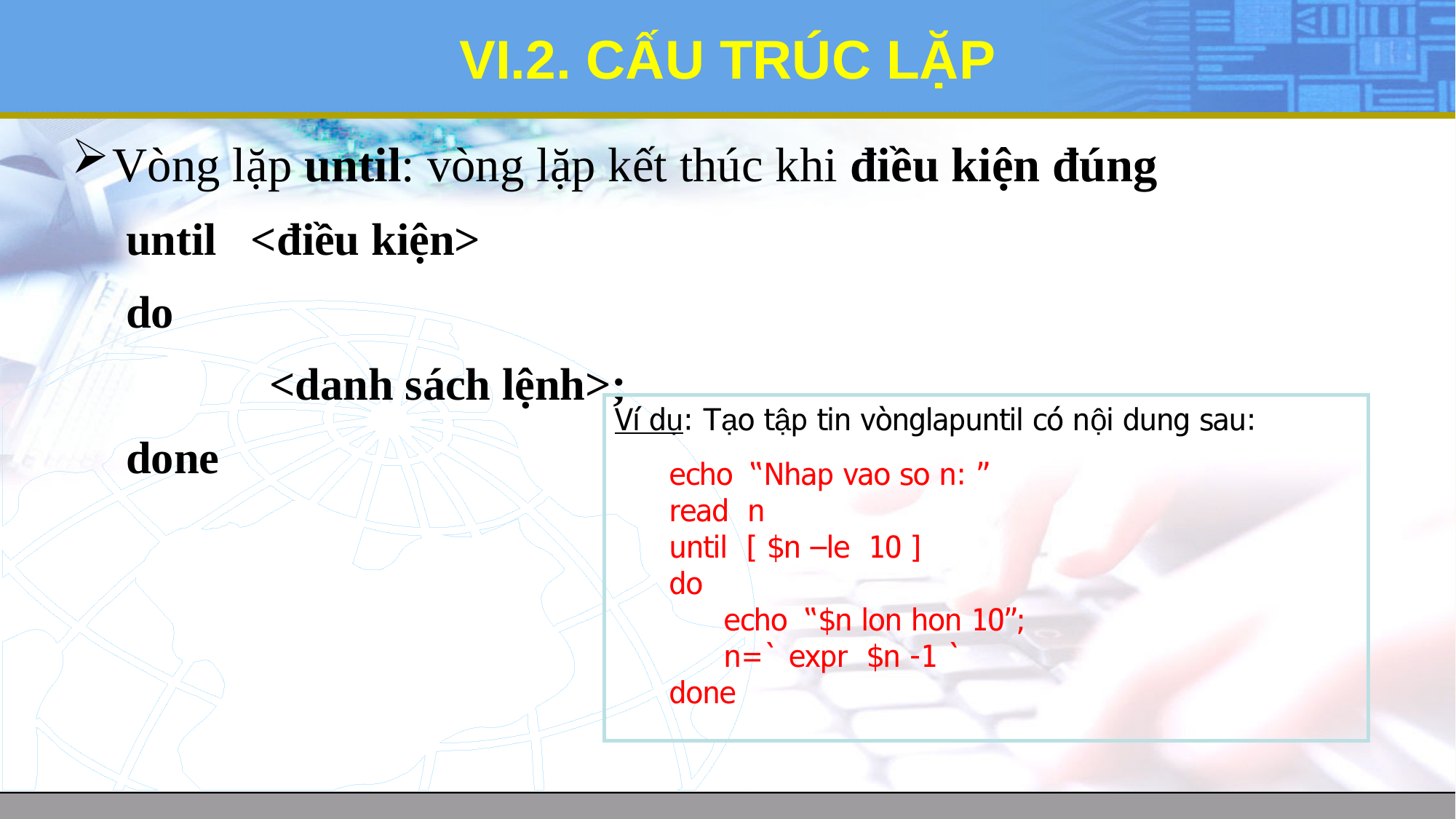

# VI.2. CẤU TRÚC LẶP
Vòng lặp until: vòng lặp kết thúc khi điều kiện đúng
until   <điều kiện>
do
		<danh sách lệnh>;
done

Ví dụ: Tạo tập tin vònglapuntil có nội dung sau:

echo  “Nhap vao so n: ”
read  n
until  [ $n –le  10 ]
do
	echo  “$n lon hon 10”;
	n=` expr  $n -1 `
done